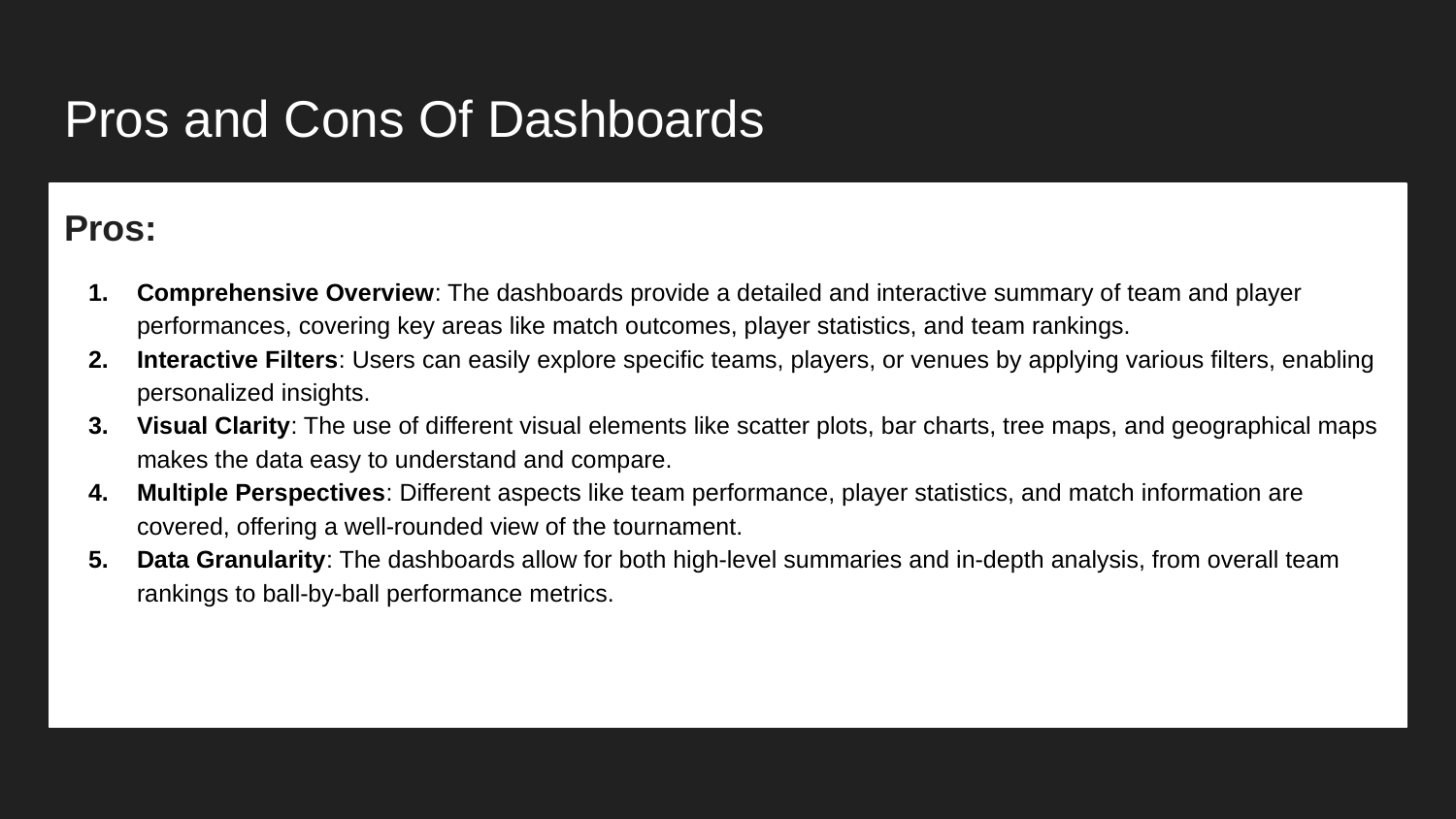

# Pros and Cons Of Dashboards
Pros:
Comprehensive Overview: The dashboards provide a detailed and interactive summary of team and player performances, covering key areas like match outcomes, player statistics, and team rankings.
Interactive Filters: Users can easily explore specific teams, players, or venues by applying various filters, enabling personalized insights.
Visual Clarity: The use of different visual elements like scatter plots, bar charts, tree maps, and geographical maps makes the data easy to understand and compare.
Multiple Perspectives: Different aspects like team performance, player statistics, and match information are covered, offering a well-rounded view of the tournament.
Data Granularity: The dashboards allow for both high-level summaries and in-depth analysis, from overall team rankings to ball-by-ball performance metrics.